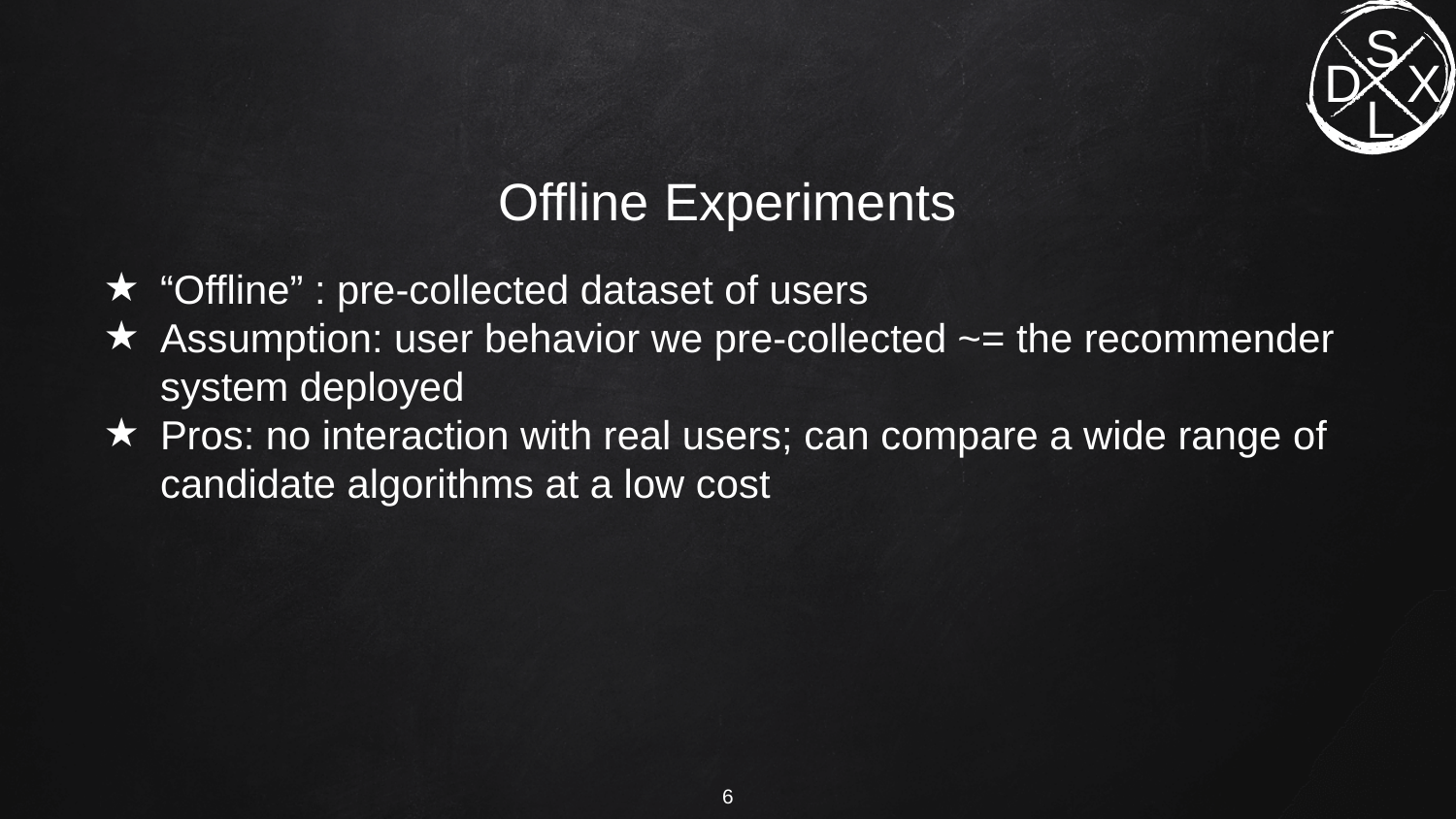

# Offline Experiments
“Offline” : pre-collected dataset of users
Assumption: user behavior we pre-collected ~= the recommender system deployed
Pros: no interaction with real users; can compare a wide range of candidate algorithms at a low cost
6